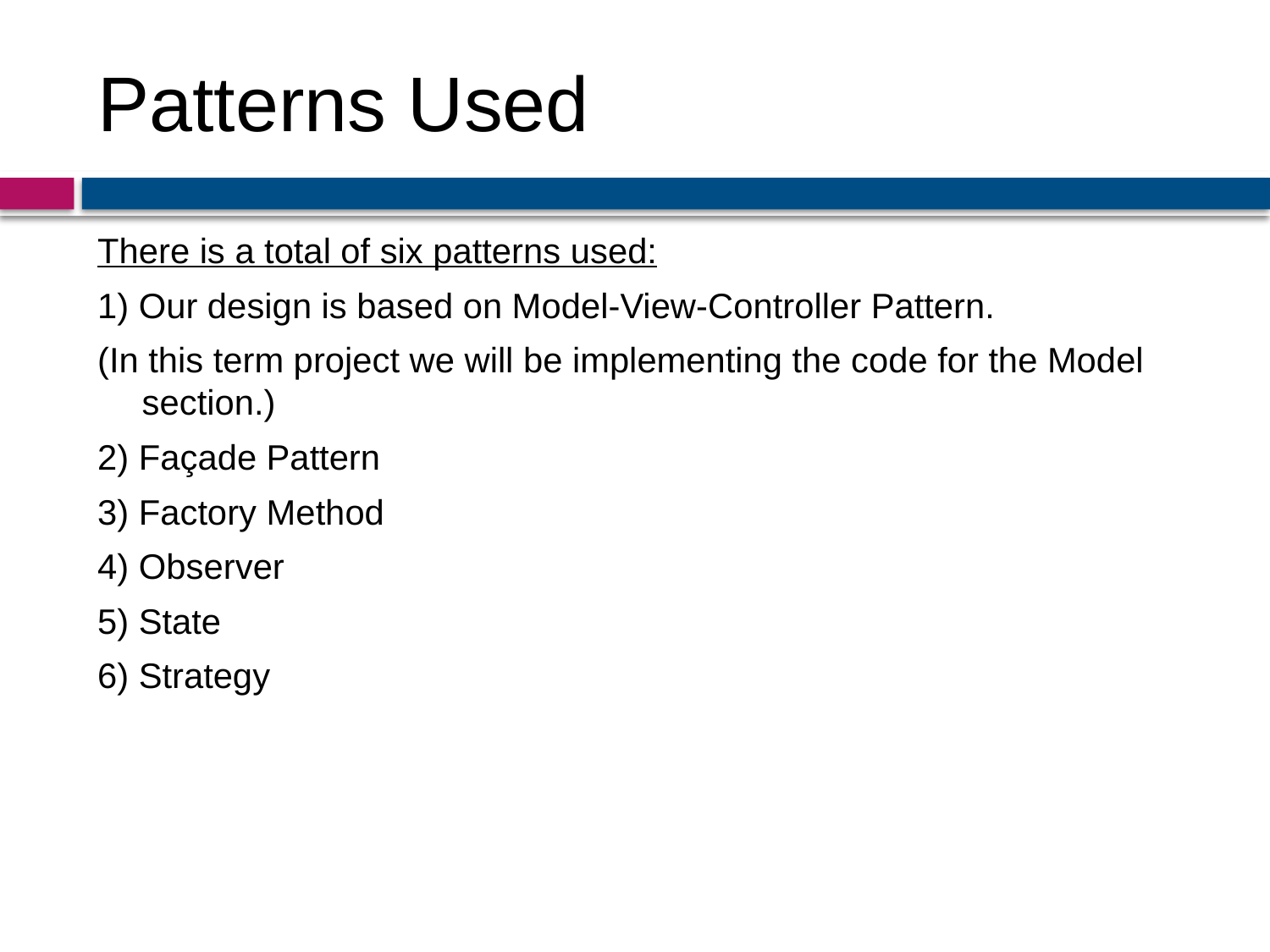

# Patterns Used
There is a total of six patterns used:
1) Our design is based on Model-View-Controller Pattern.
(In this term project we will be implementing the code for the Model section.)
2) Façade Pattern
3) Factory Method
4) Observer
5) State
6) Strategy